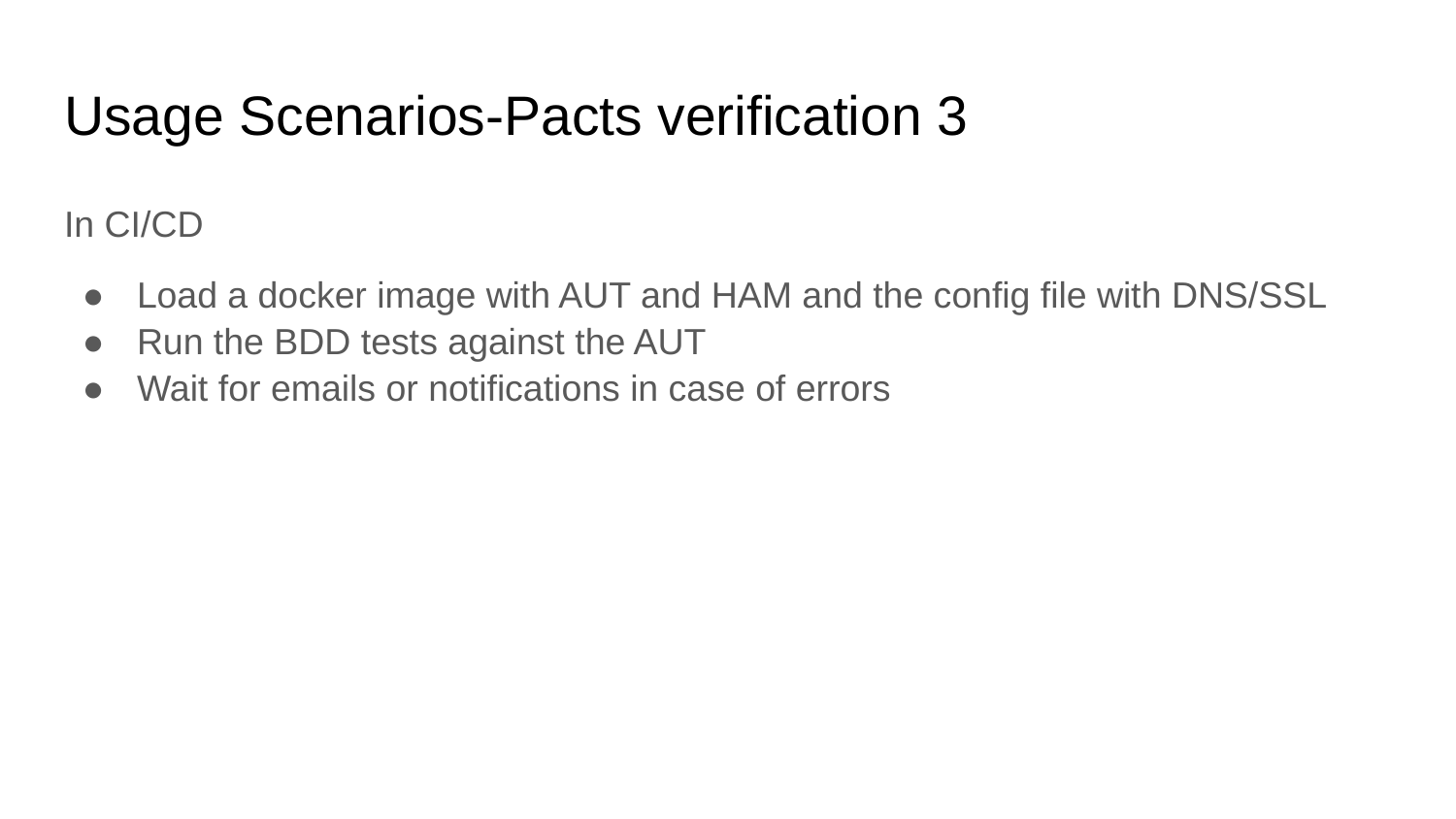

# Usage Scenarios-Pacts verification 3
In CI/CD
Load a docker image with AUT and HAM and the config file with DNS/SSL
Run the BDD tests against the AUT
Wait for emails or notifications in case of errors